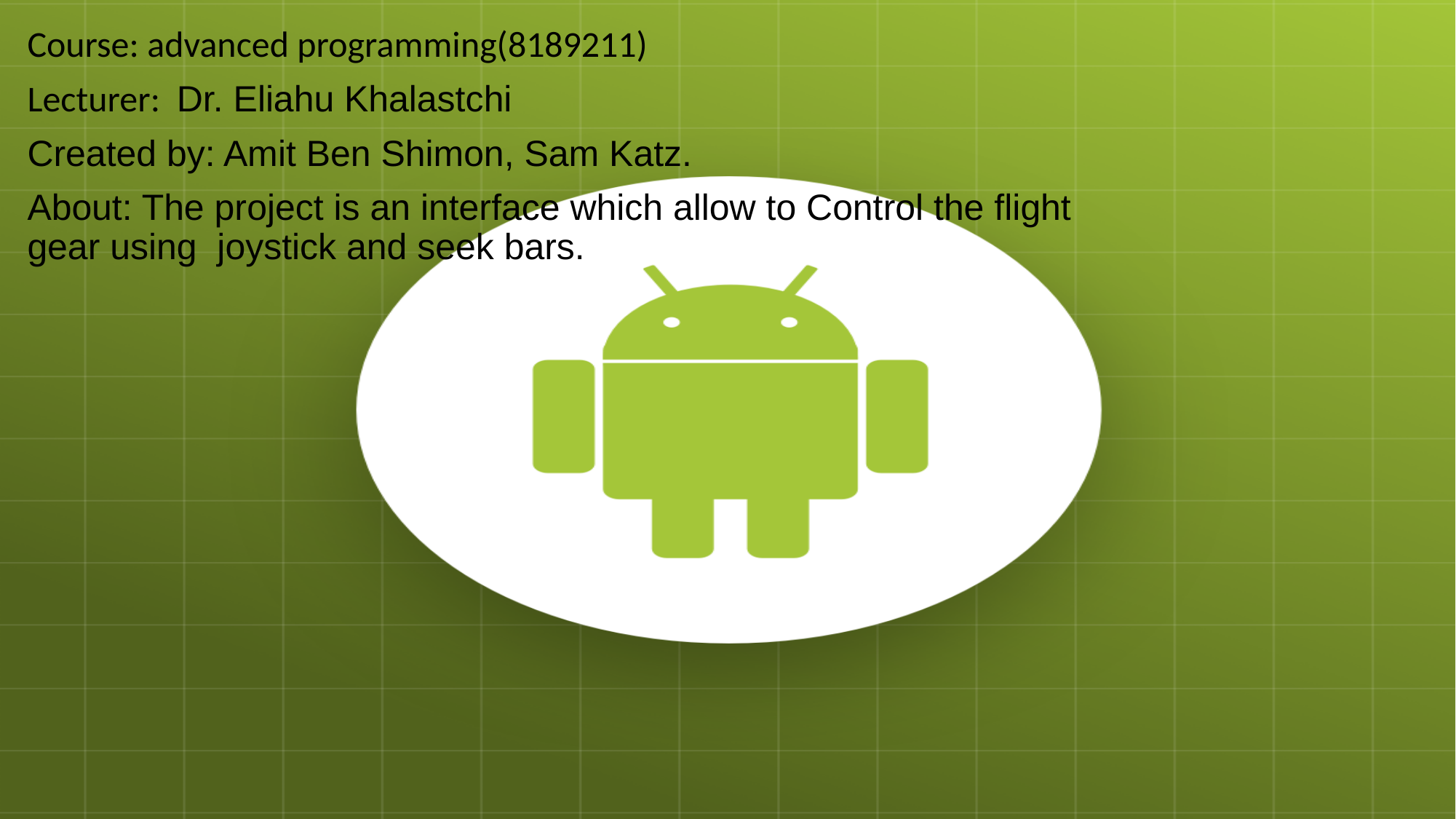

Course: advanced programming(8189211)
Lecturer:  Dr. Eliahu Khalastchi
Created by: Amit Ben Shimon, Sam Katz.
About: The project is an interface which allow to Control the flight gear using  joystick and seek bars.